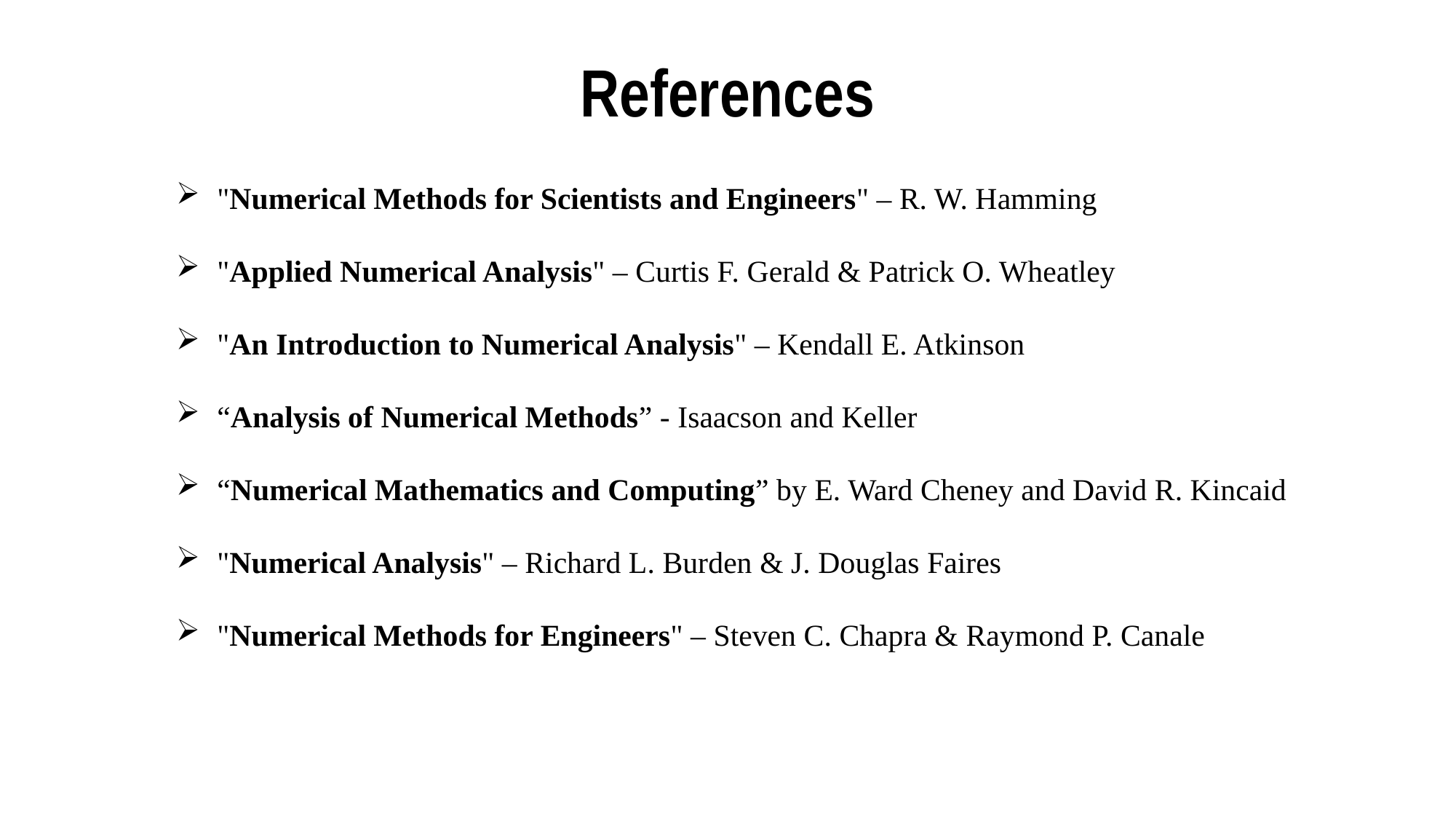

# References
"Numerical Methods for Scientists and Engineers" – R. W. Hamming

"Applied Numerical Analysis" – Curtis F. Gerald & Patrick O. Wheatley

"An Introduction to Numerical Analysis" – Kendall E. Atkinson

“Analysis of Numerical Methods” - Isaacson and Keller

“Numerical Mathematics and Computing” by E. Ward Cheney and David R. Kincaid

"Numerical Analysis" – Richard L. Burden & J. Douglas Faires

"Numerical Methods for Engineers" – Steven C. Chapra & Raymond P. Canale